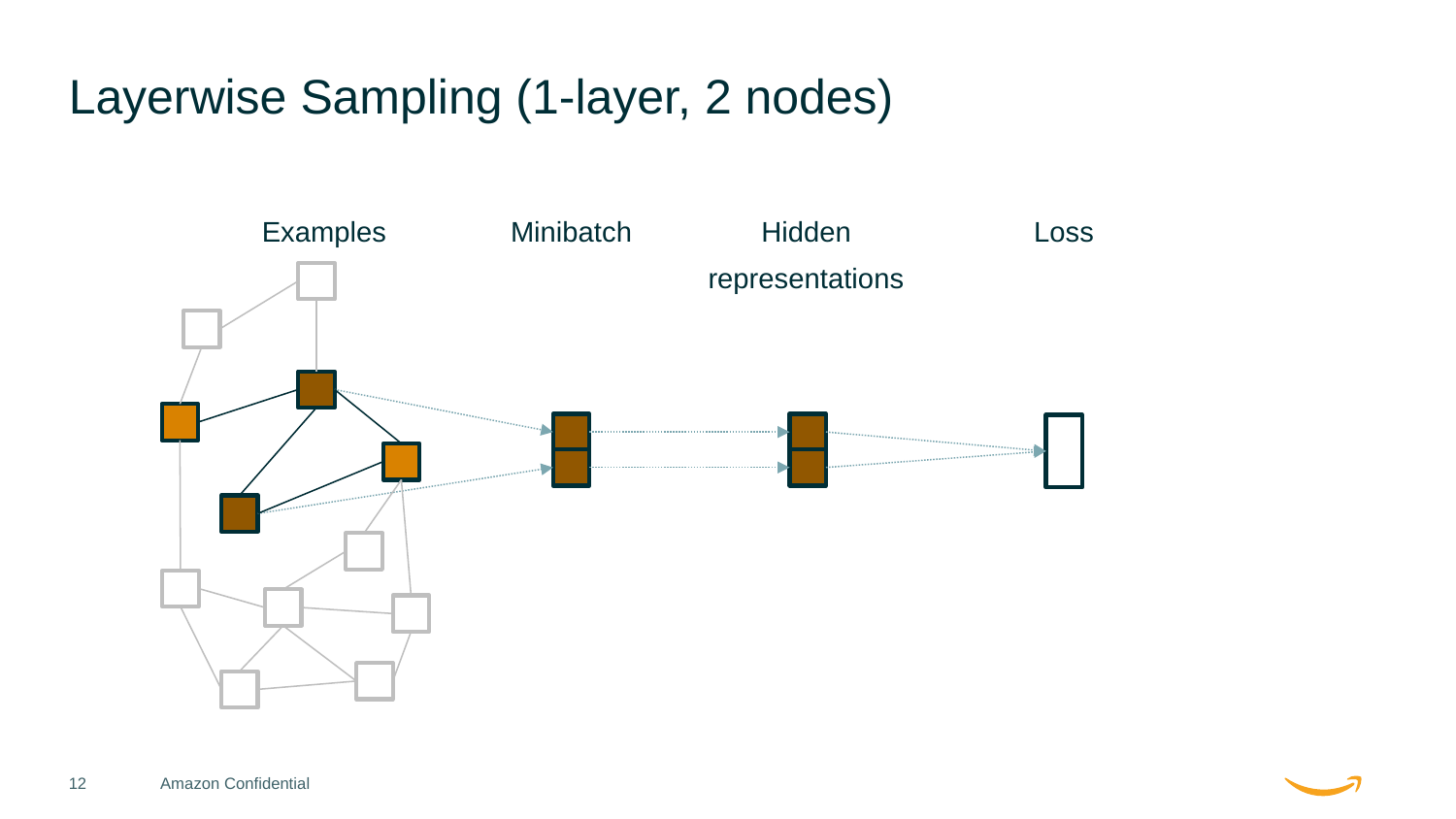

# Layerwise Sampling (1-layer, 2 nodes)
Examples
Minibatch
Hidden
representations
Loss

12
Amazon Confidential